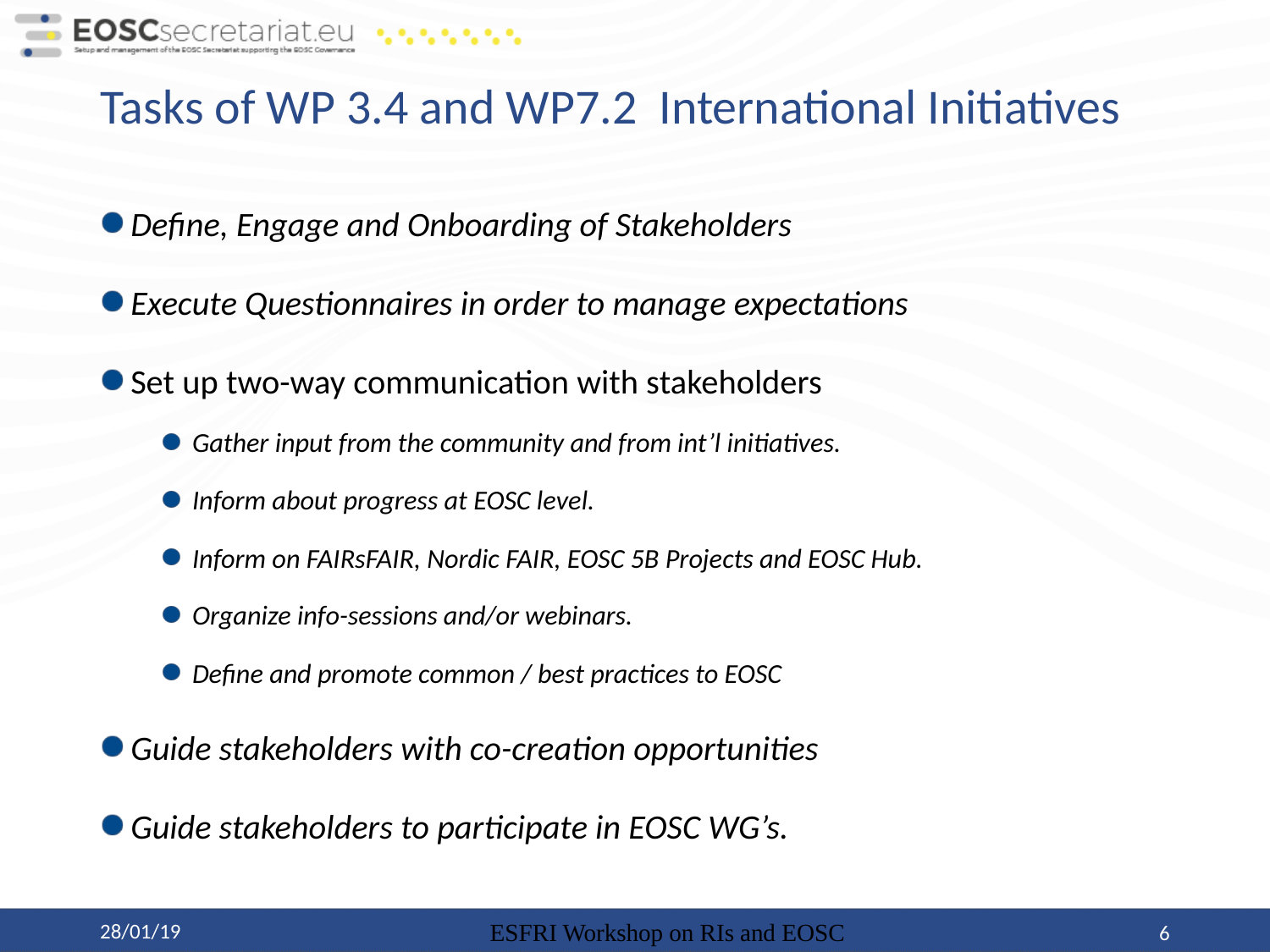

# Tasks of WP 3.4 and WP7.2  International Initiatives
Define, Engage and Onboarding of Stakeholders
Execute Questionnaires in order to manage expectations
Set up two-way communication with stakeholders
Gather input from the community and from int’l initiatives.
Inform about progress at EOSC level.
Inform on FAIRsFAIR, Nordic FAIR, EOSC 5B Projects and EOSC Hub.
Organize info-sessions and/or webinars.
Define and promote common / best practices to EOSC
Guide stakeholders with co-creation opportunities
Guide stakeholders to participate in EOSC WG’s.

28/01/19
6
ESFRI Workshop on RIs and EOSC